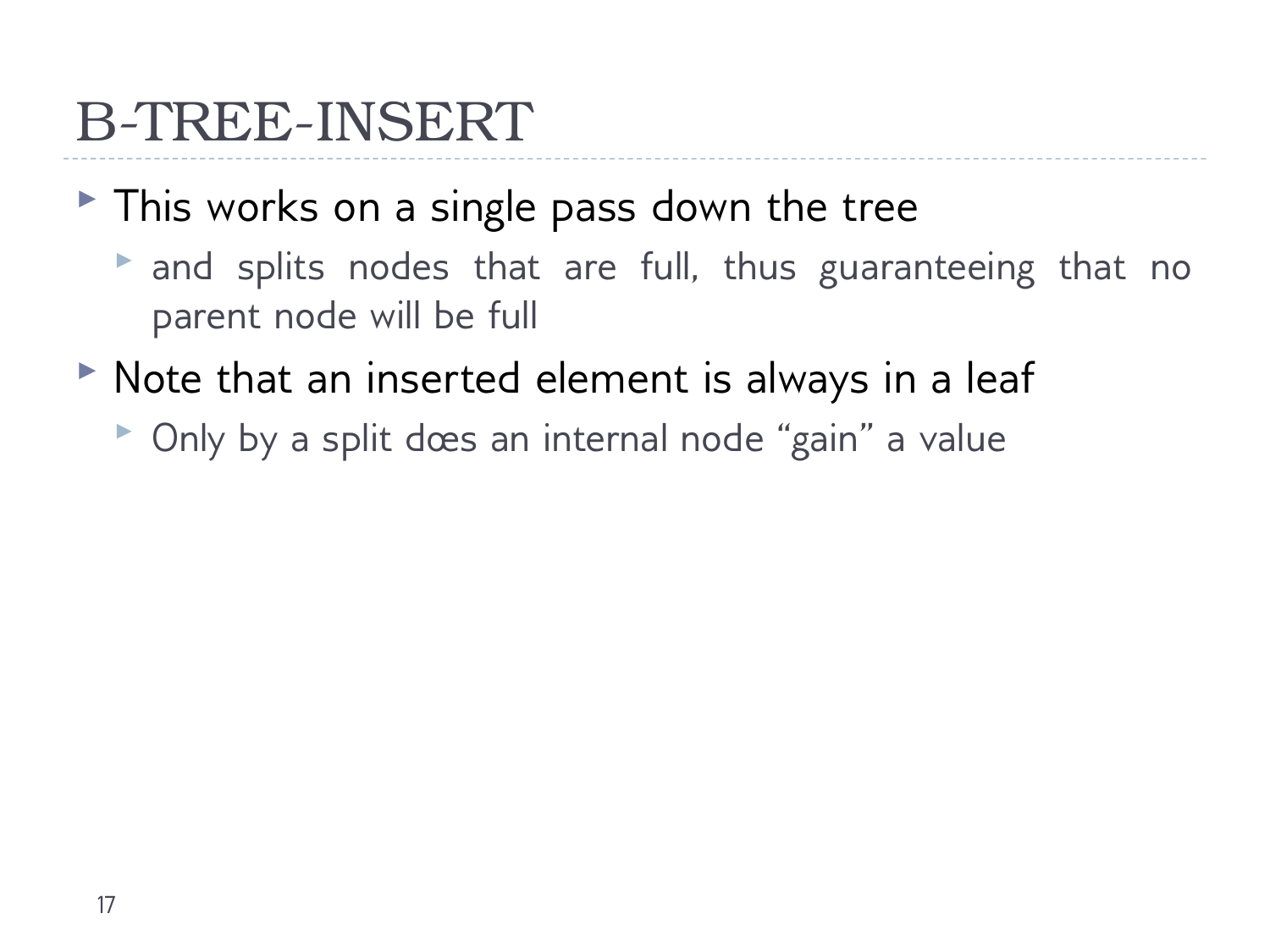

# B-Tree-Insert
This works on a single pass down the tree
and splits nodes that are full, thus guaranteeing that no parent node will be full
Note that an inserted element is always in a leaf
Only by a split does an internal node “gain” a value

17